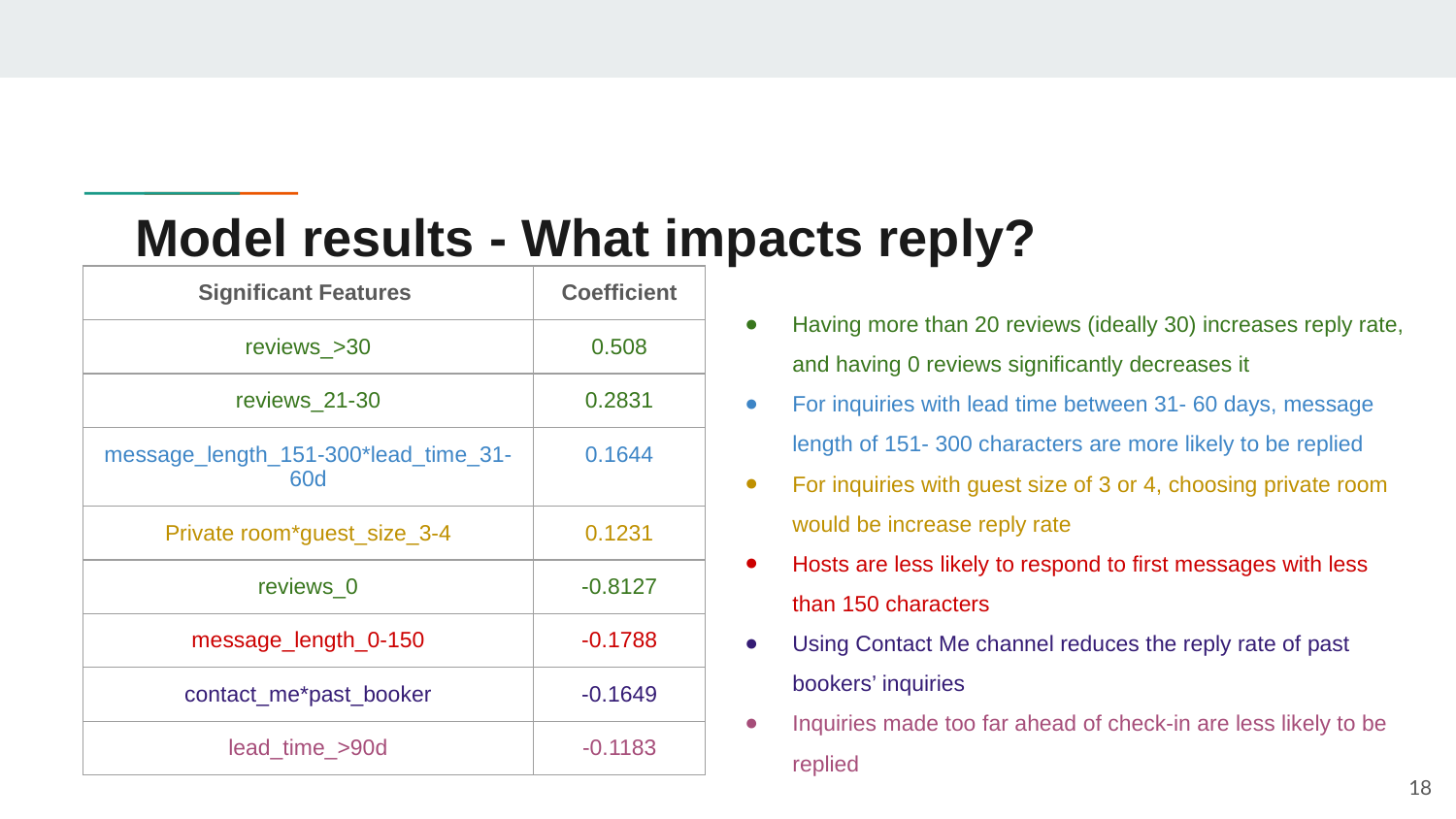

# Model results - What impacts reply?

| Significant Features | Coefficient |
| --- | --- |
| reviews\_>30 | 0.508 |
| reviews\_21-30 | 0.2831 |
| message\_length\_151-300\*lead\_time\_31-60d | 0.1644 |
| Private room\*guest\_size\_3-4 | 0.1231 |
| reviews\_0 | -0.8127 |
| message\_length\_0-150 | -0.1788 |
| contact\_me\*past\_booker | -0.1649 |
| lead\_time\_>90d | -0.1183 |
Having more than 20 reviews (ideally 30) increases reply rate, and having 0 reviews significantly decreases it
For inquiries with lead time between 31- 60 days, message length of 151- 300 characters are more likely to be replied
For inquiries with guest size of 3 or 4, choosing private room would be increase reply rate
Hosts are less likely to respond to first messages with less than 150 characters
Using Contact Me channel reduces the reply rate of past bookers’ inquiries
Inquiries made too far ahead of check-in are less likely to be replied
18